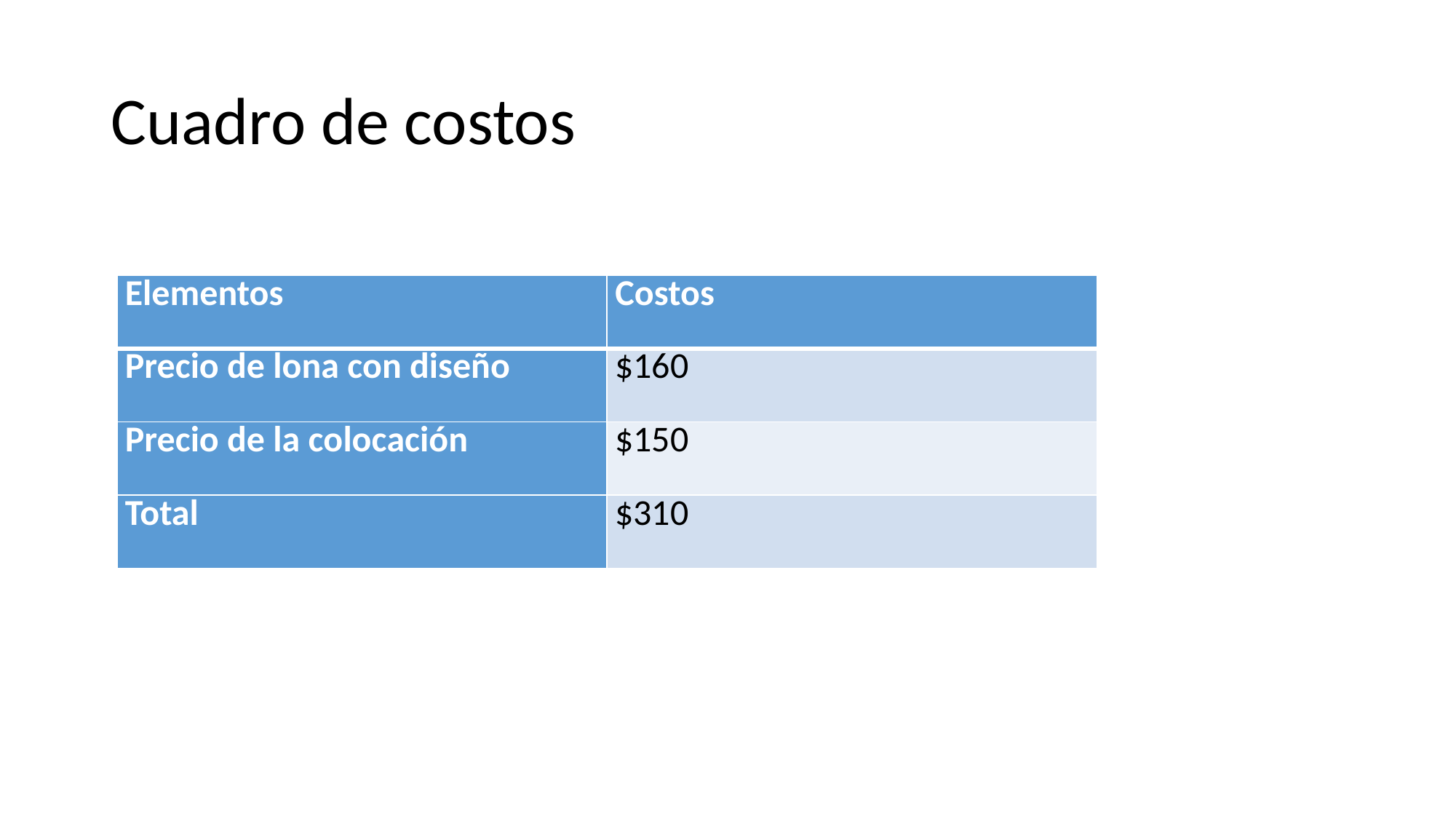

# Cuadro de costos
| Elementos | Costos |
| --- | --- |
| Precio de lona con diseño | $160 |
| Precio de la colocación | $150 |
| Total | $310 |